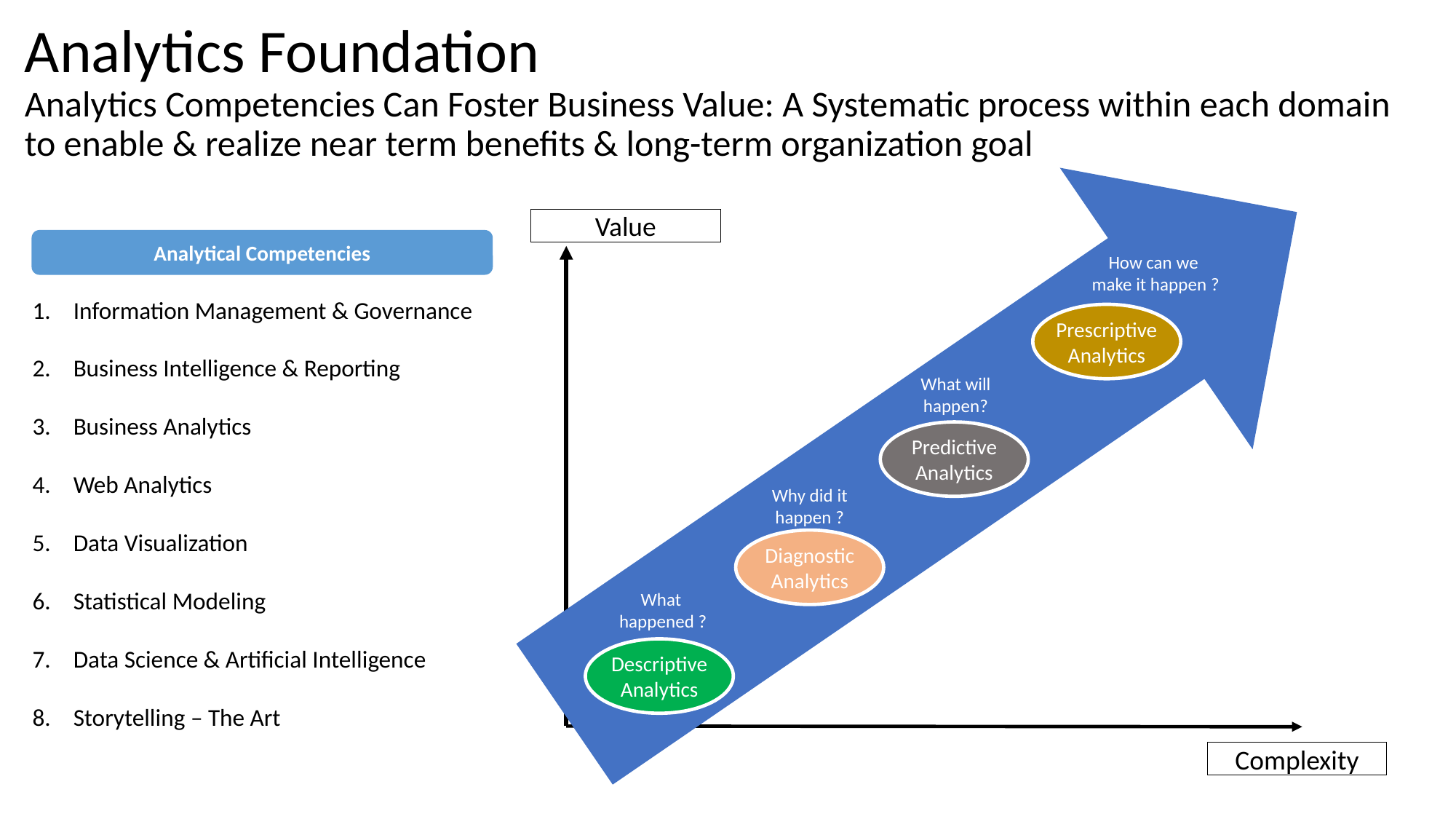

# Analytics Foundation Analytics Competencies Can Foster Business Value: A Systematic process within each domain to enable & realize near term benefits & long-term organization goal
Value
Analytical Competencies
How can we
make it happen ?

Prescriptive Analytics
What will
happen?
Predictive
Analytics
Why did it
happen ?
Diagnostic Analytics
What
happened ?
Descriptive Analytics
Information Management & Governance
Business Intelligence & Reporting
Business Analytics
Web Analytics
Data Visualization
Statistical Modeling
Data Science & Artificial Intelligence
Storytelling – The Art
Complexity